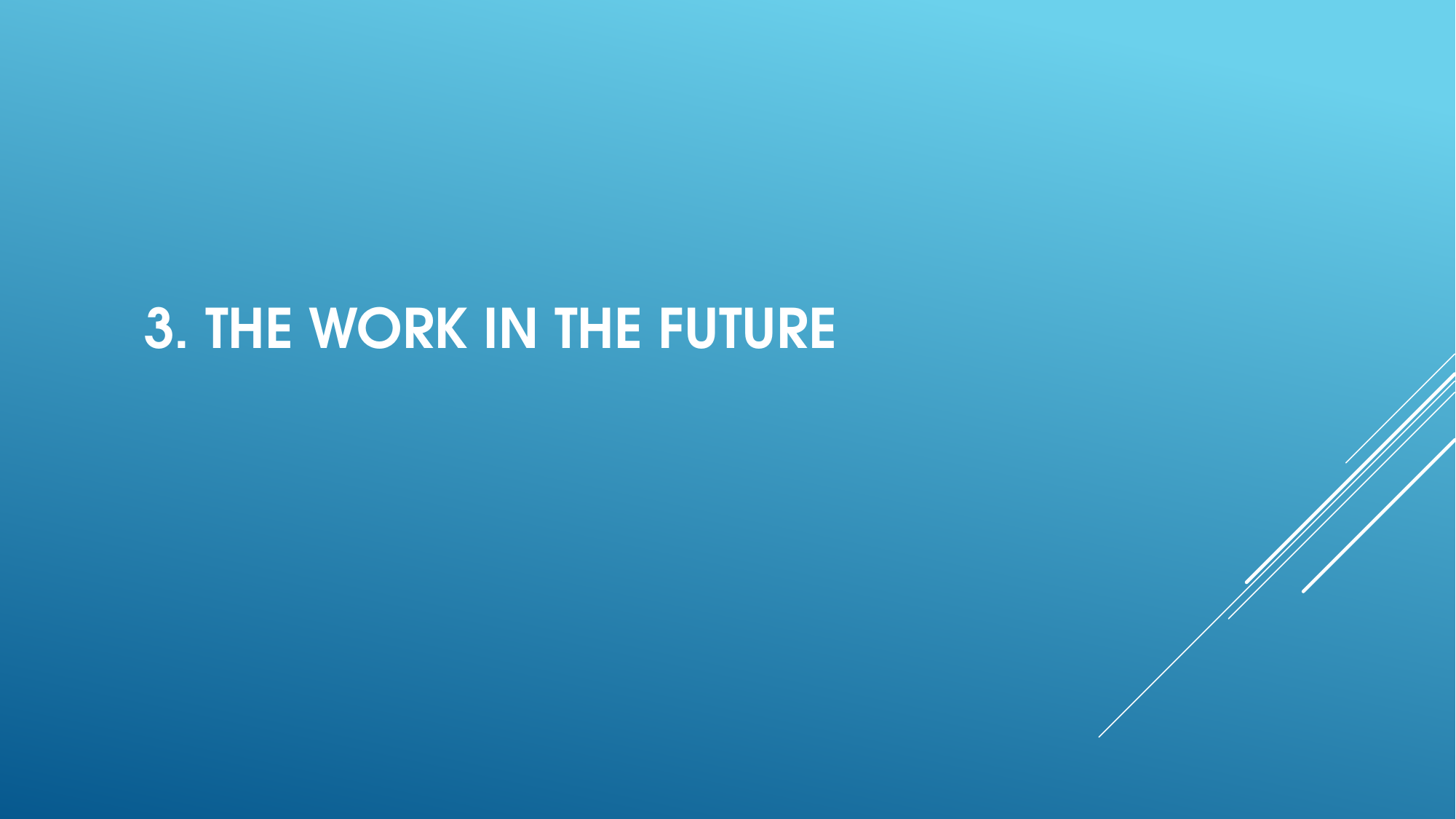

# 3. The work in the future